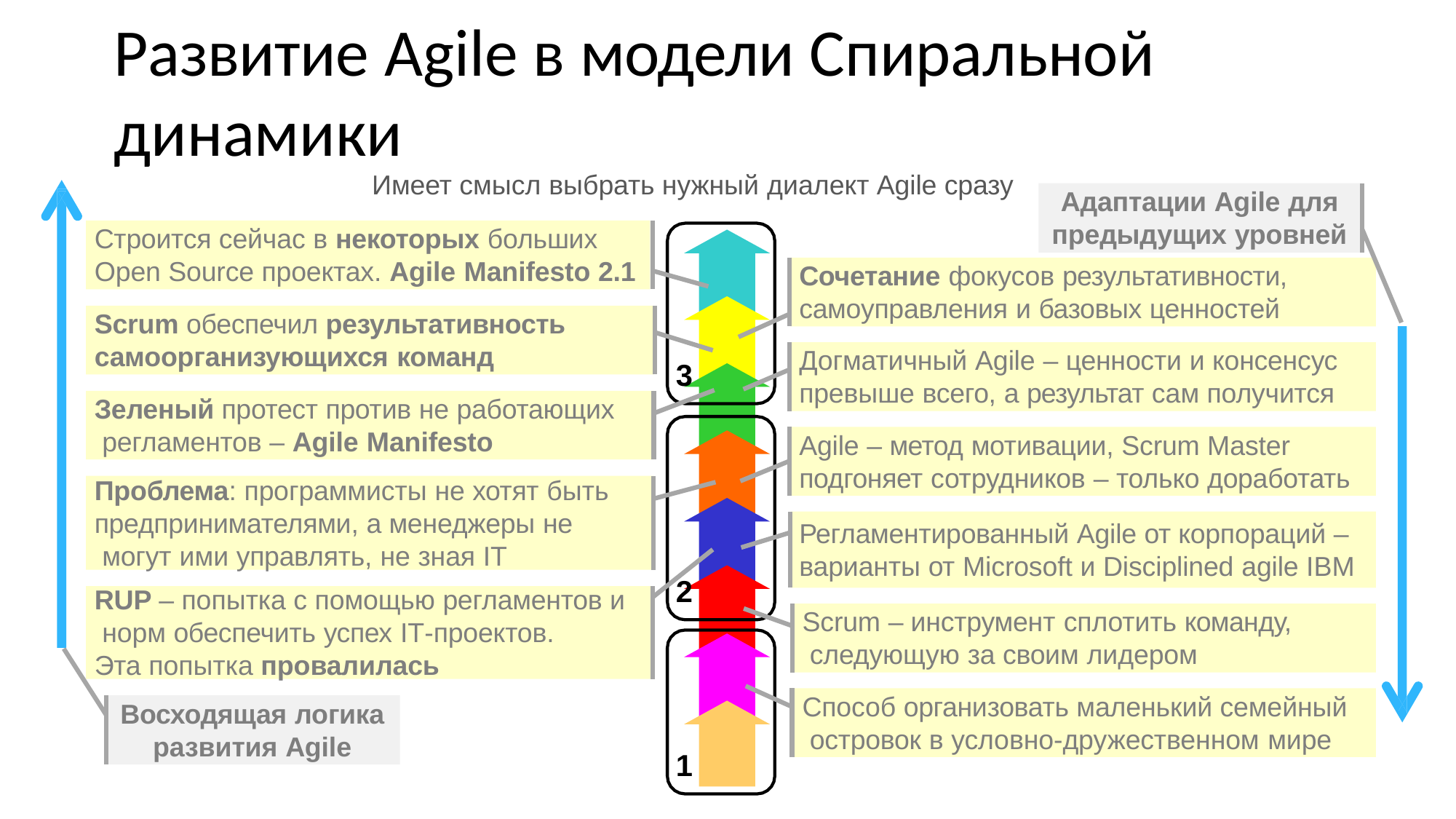

# Развитие Agile в модели Спиральной динамики
Имеет смысл выбрать нужный диалект Agile сразу

Адаптации Agile для  предыдущих уровней

Строится сейчас в некоторых больших
Open Source проектах. Agile Manifesto 2.1

Сочетание фокусов результативности,  самоуправления и базовых ценностей

Scrum обеспечил результативность  самоорганизующихся команд

Догматичный Agile – ценности и консенсус
превыше всего, а результат сам получится
3

Зеленый протест против не работающих  регламентов – Agile Manifesto

Agile – метод мотивации, Scrum Master
подгоняет сотрудников – только доработать
Проблема: программисты не хотят быть
предпринимателями, а менеджеры не  могут ими управлять, не зная IT

Регламентированный Agile от корпораций –  варианты от Microsoft и Disciplined agile IBM
2
RUP – попытка с помощью регламентов и  норм обеспечить успех IТ-проектов.
Эта попытка провалилась

Scrum – инструмент сплотить команду,  следующую за своим лидером

Способ организовать маленький семейный  островок в условно-дружественном мире
Восходящая логика
развития Agile
1